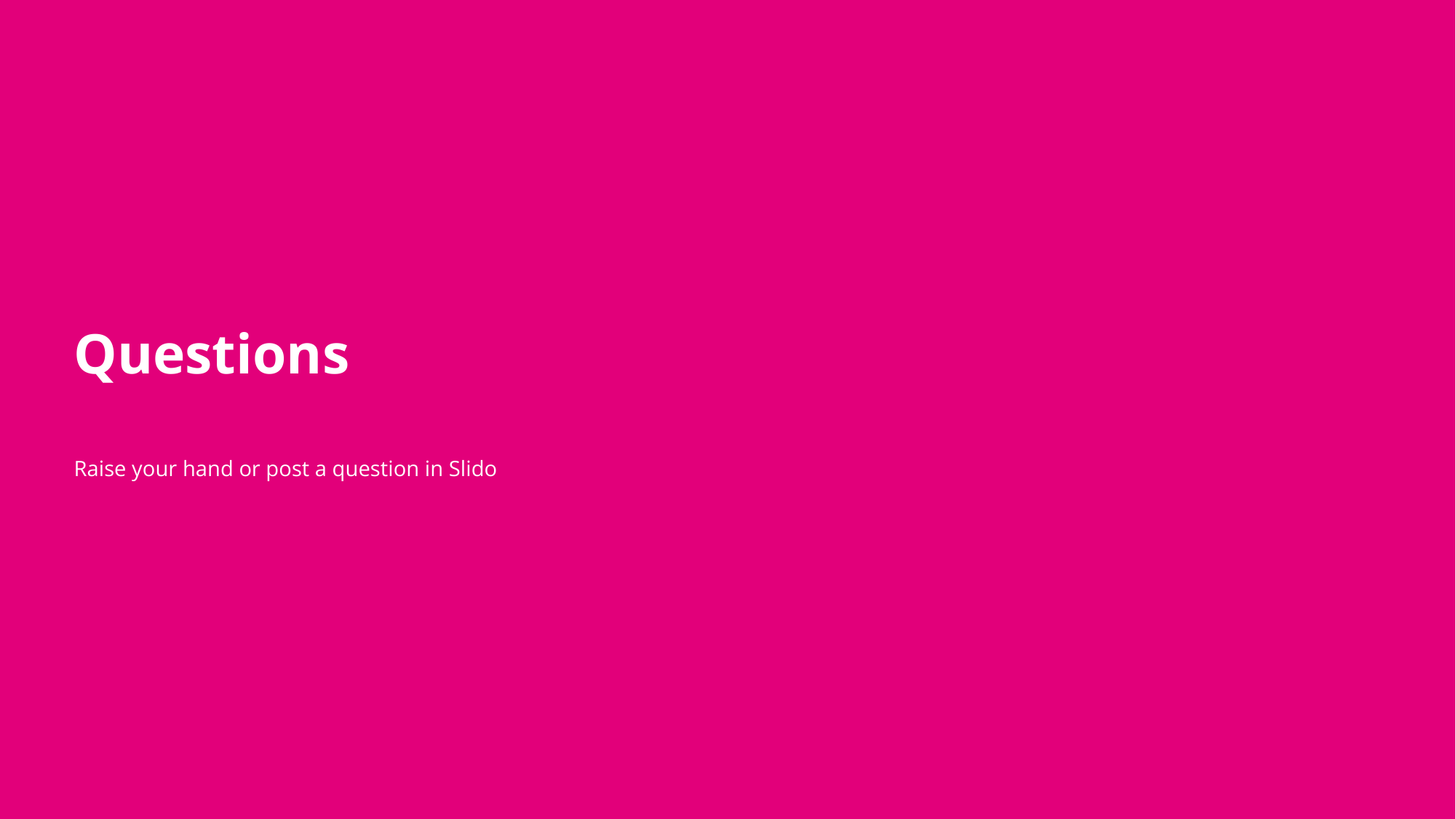

# Questions
Raise your hand or post a question in Slido